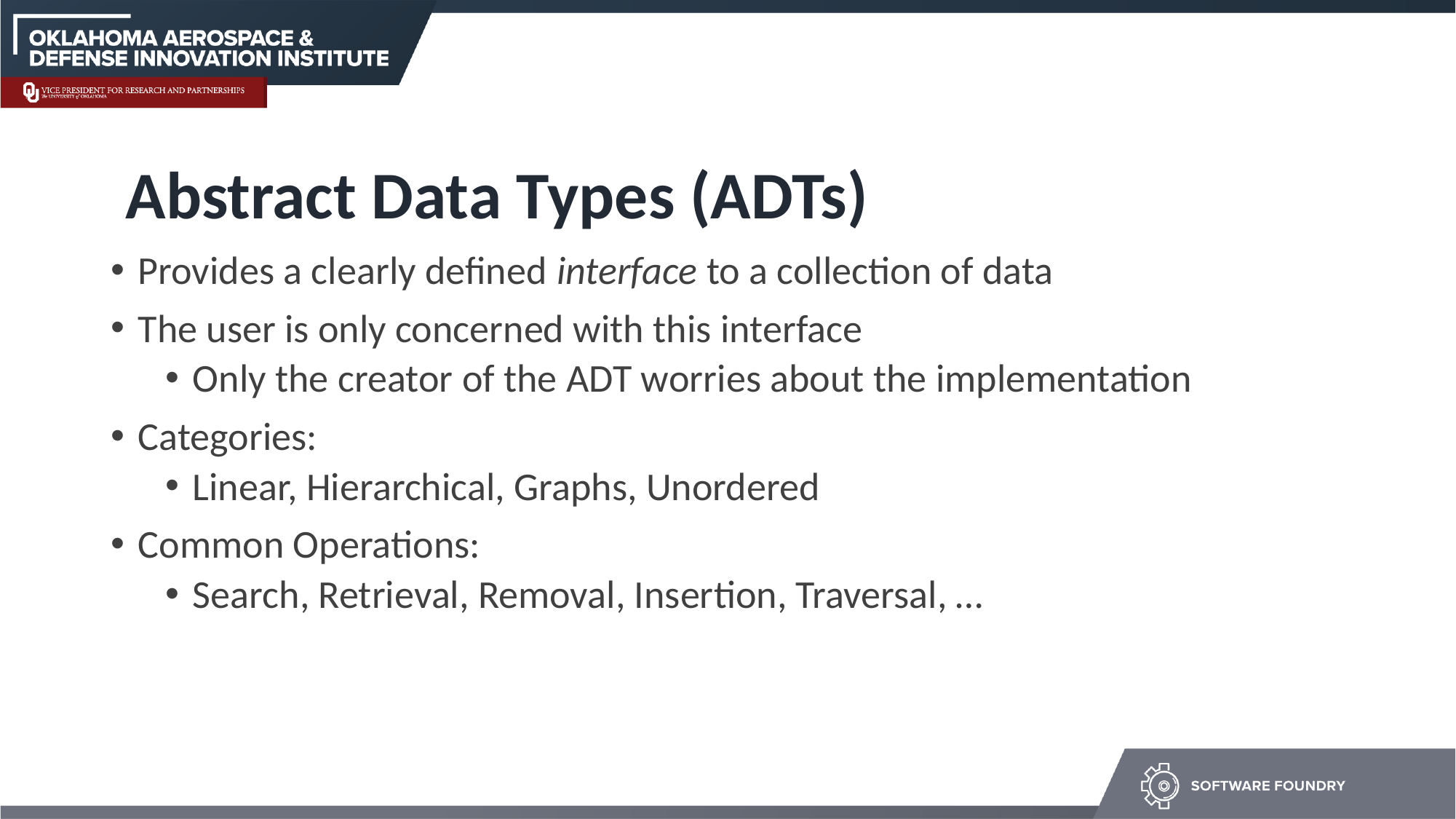

# Abstract Data Types (ADTs)
Provides a clearly defined interface to a collection of data
The user is only concerned with this interface
Only the creator of the ADT worries about the implementation
Categories:
Linear, Hierarchical, Graphs, Unordered
Common Operations:
Search, Retrieval, Removal, Insertion, Traversal, …